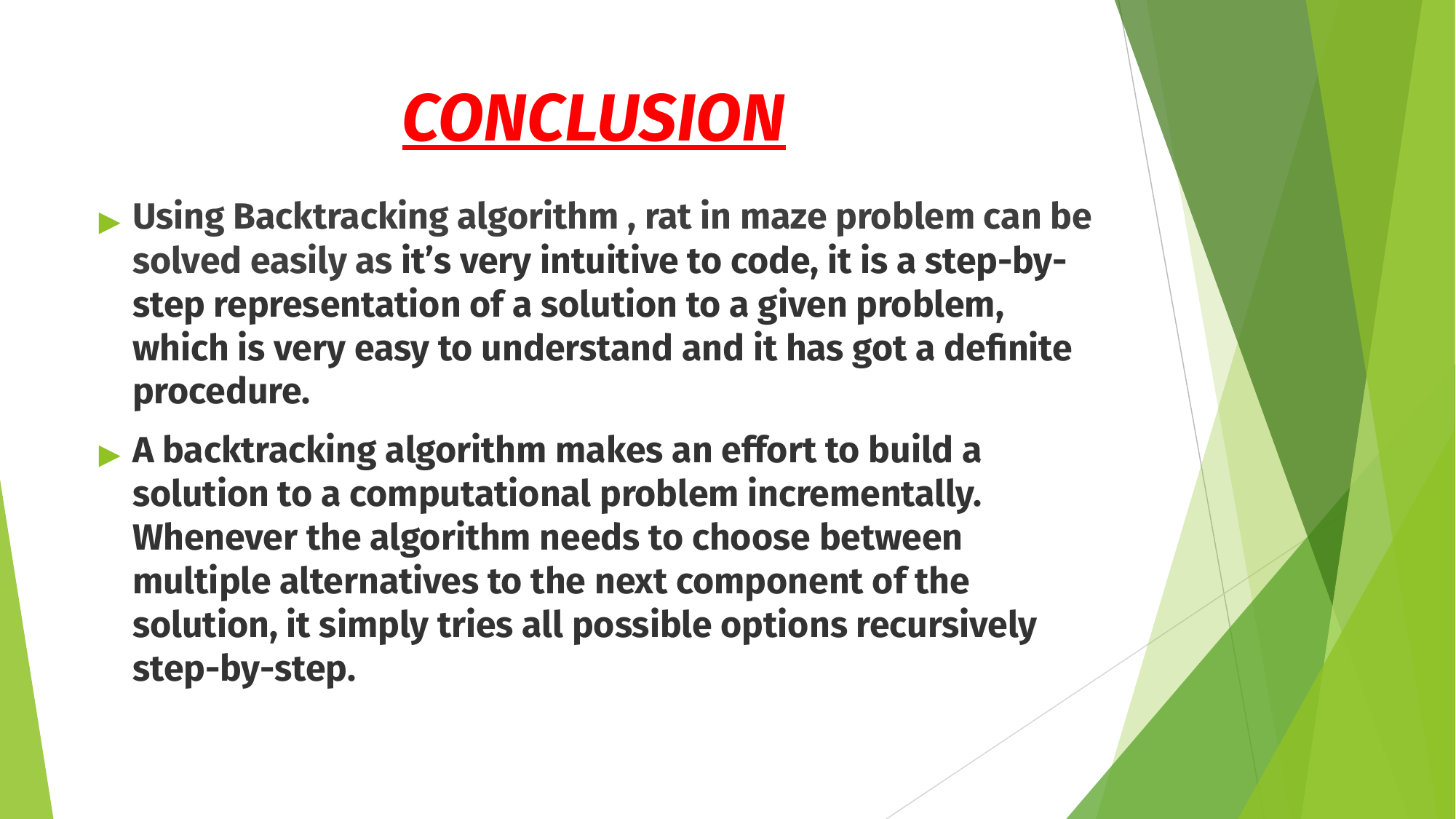

# CONCLUSION
Using Backtracking algorithm , rat in maze problem can be solved easily as it’s very intuitive to code, it is a step-by-step representation of a solution to a given problem, which is very easy to understand and it has got a definite procedure.
A backtracking algorithm makes an effort to build a solution to a computational problem incrementally. Whenever the algorithm needs to choose between multiple alternatives to the next component of the solution, it simply tries all possible options recursively step-by-step.